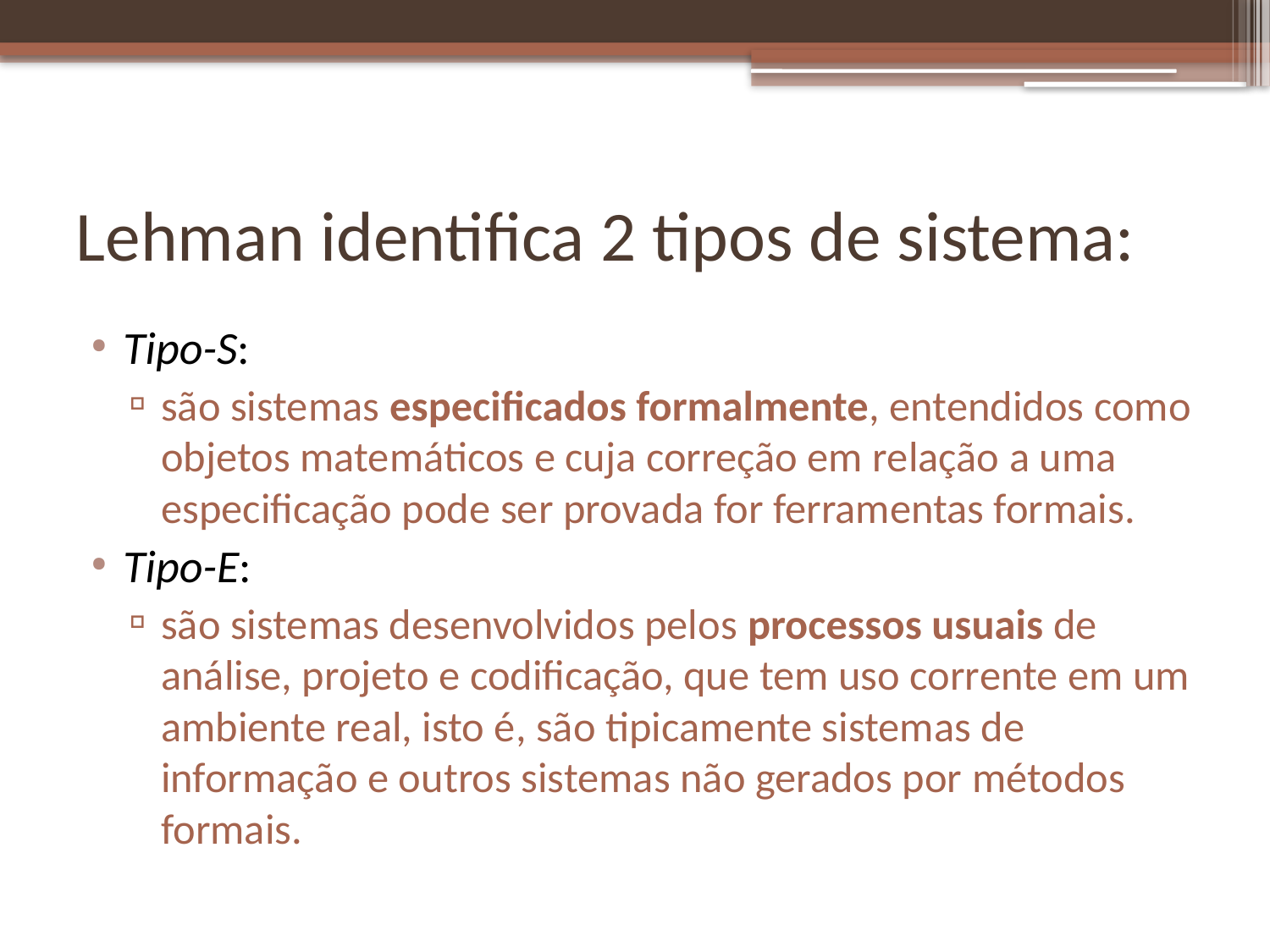

# Lehman identifica 2 tipos de sistema:
Tipo-S:
são sistemas especificados formalmente, entendidos como objetos matemáticos e cuja correção em relação a uma especificação pode ser provada for ferramentas formais.
Tipo-E:
são sistemas desenvolvidos pelos processos usuais de análise, projeto e codificação, que tem uso corrente em um ambiente real, isto é, são tipicamente sistemas de informação e outros sistemas não gerados por métodos formais.